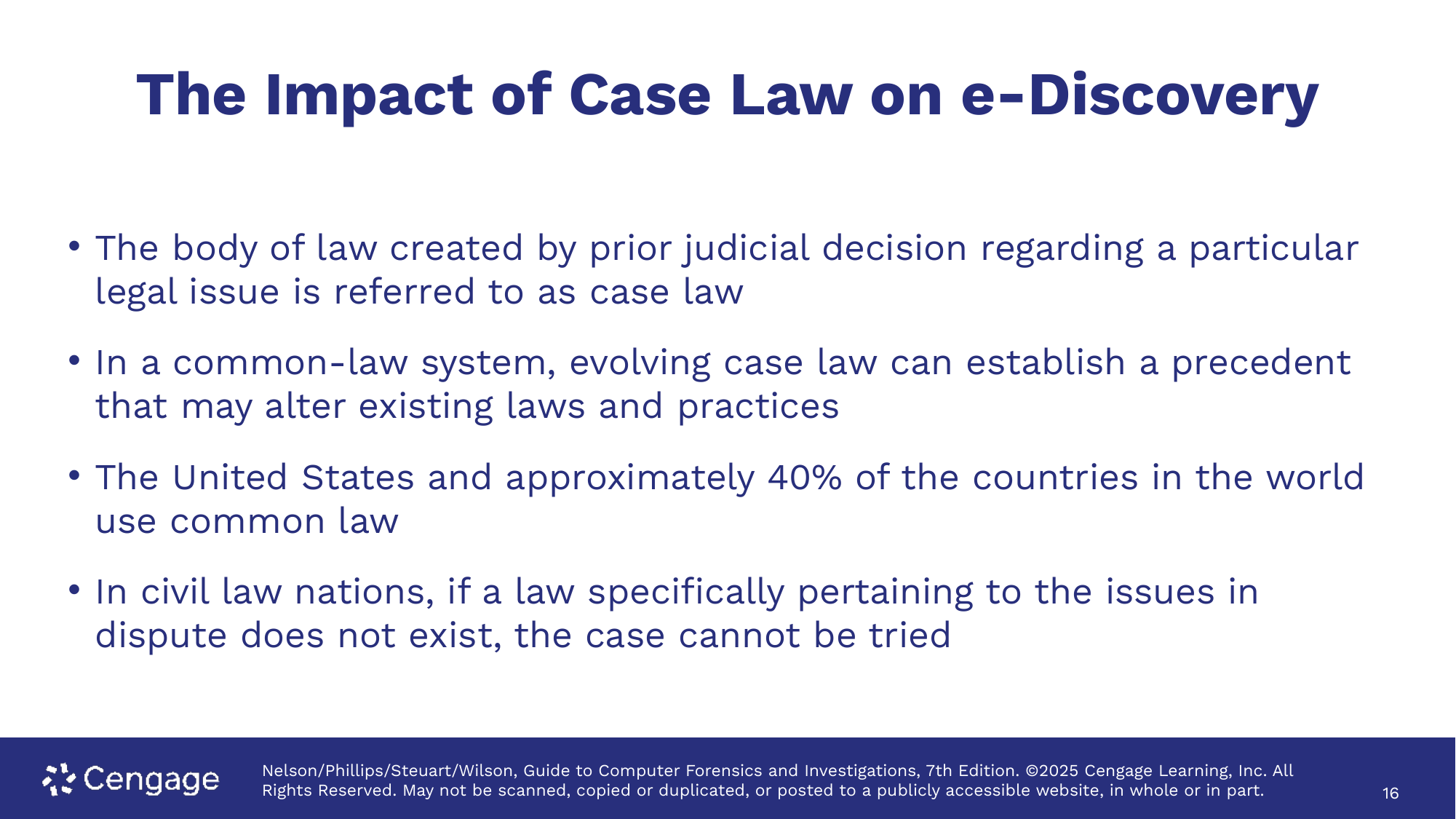

# The Impact of Case Law on e-Discovery
The body of law created by prior judicial decision regarding a particular legal issue is referred to as case law
In a common-law system, evolving case law can establish a precedent that may alter existing laws and practices
The United States and approximately 40% of the countries in the world use common law
In civil law nations, if a law specifically pertaining to the issues in dispute does not exist, the case cannot be tried